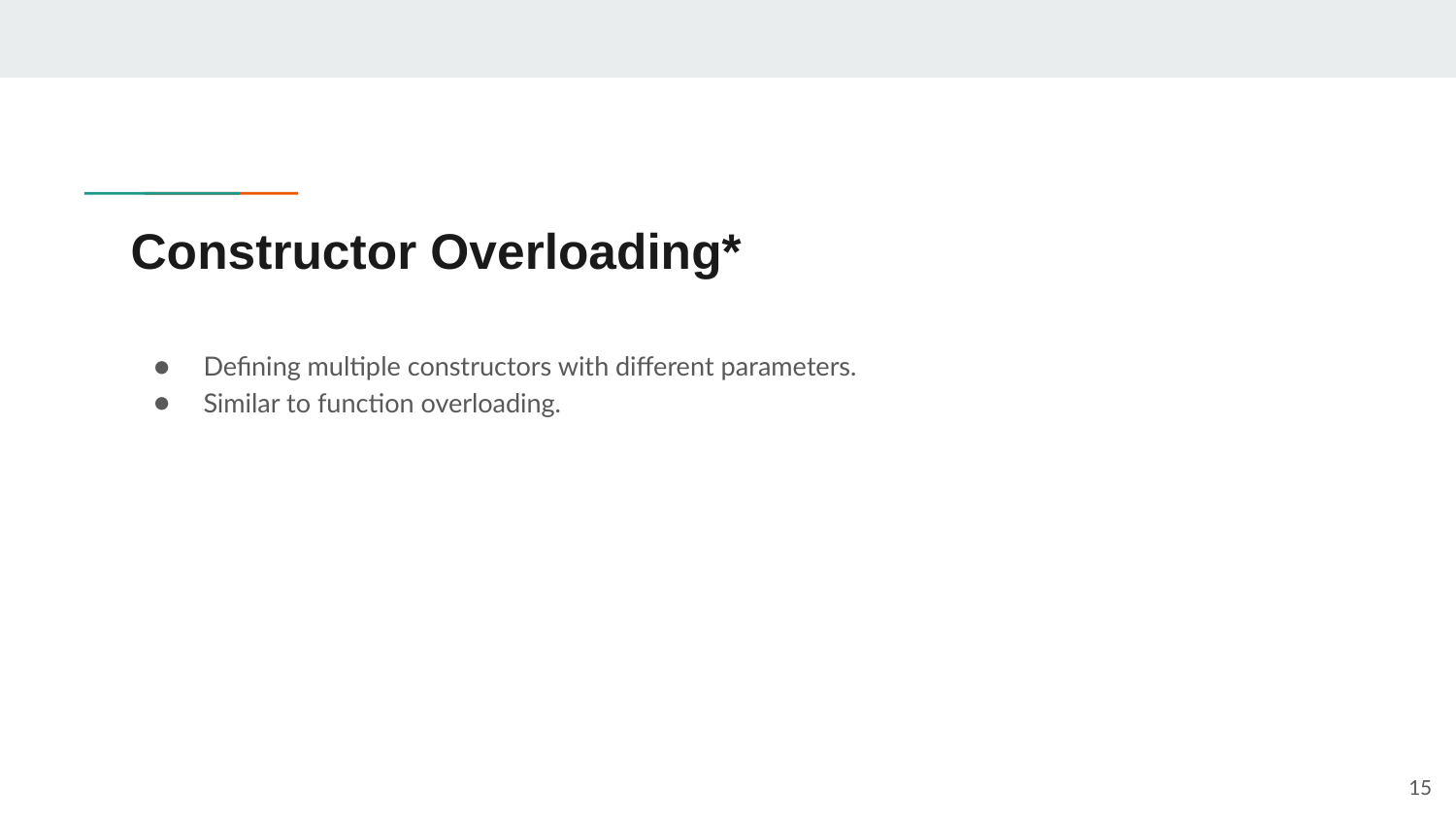

# Constructor Overloading*

Defining multiple constructors with different parameters.
Similar to function overloading.
15